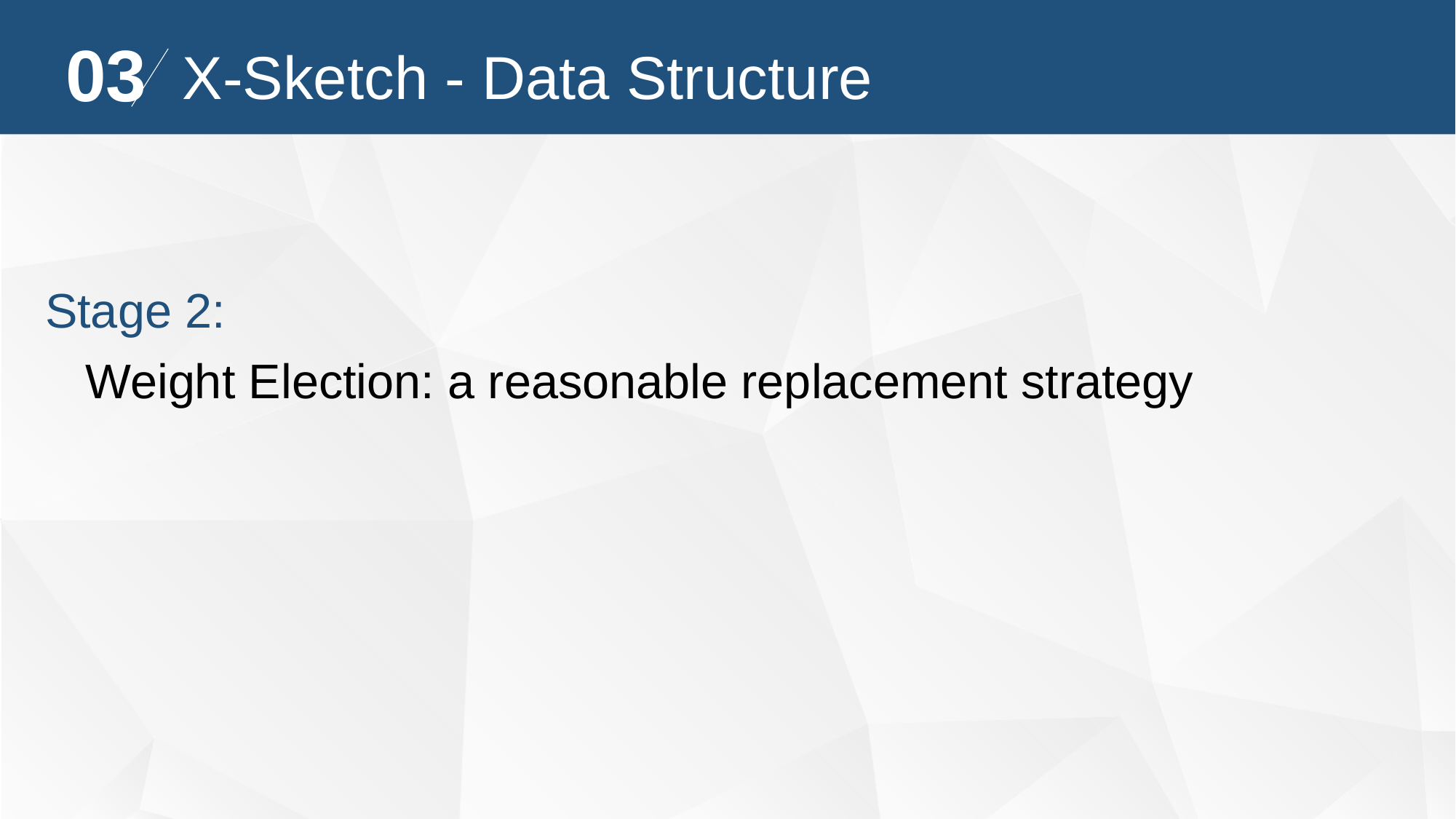

03
X-Sketch - Data Structure
Stage 2:
   Weight Election: a reasonable replacement strategy